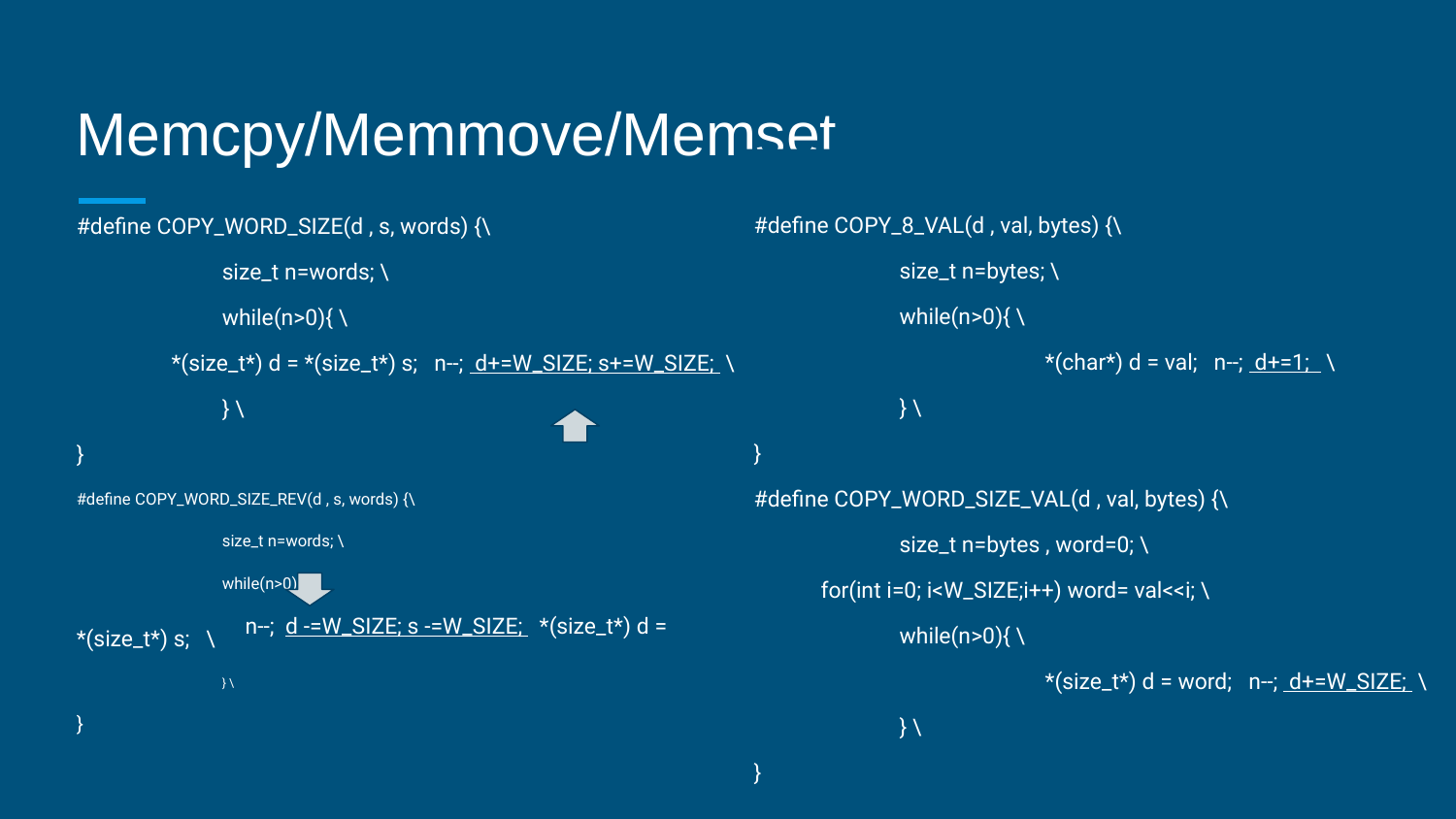

# Memcpy/Memmove/Memset

#define COPY_8_VAL(d , val, bytes) {\
	size_t n=bytes; \
	while(n>0){ \
		*(char*) d = val;   n--;  d+=1;   \
	} \
}
#define COPY_WORD_SIZE_VAL(d , val, bytes) {\
	size_t n=bytes , word=0; \
            for(int i=0; i<W_SIZE;i++) word= val<<i; \
	while(n>0){ \
		*(size_t*) d = word;   n--;  d+=W_SIZE;  \
	} \
}
#define COPY_WORD_SIZE(d , s, words) {\
	size_t n=words; \
	while(n>0){ \
    *(size_t*) d = *(size_t*) s;   n--;  d+=W_SIZE; s+=W_SIZE;  \
	} \
}
#define COPY_WORD_SIZE_REV(d , s, words) {\
	size_t n=words; \
	while(n>0){ \
          	        n--;  d -=W_SIZE; s -=W_SIZE;   *(size_t*) d = *(size_t*) s;   \
	} \
}